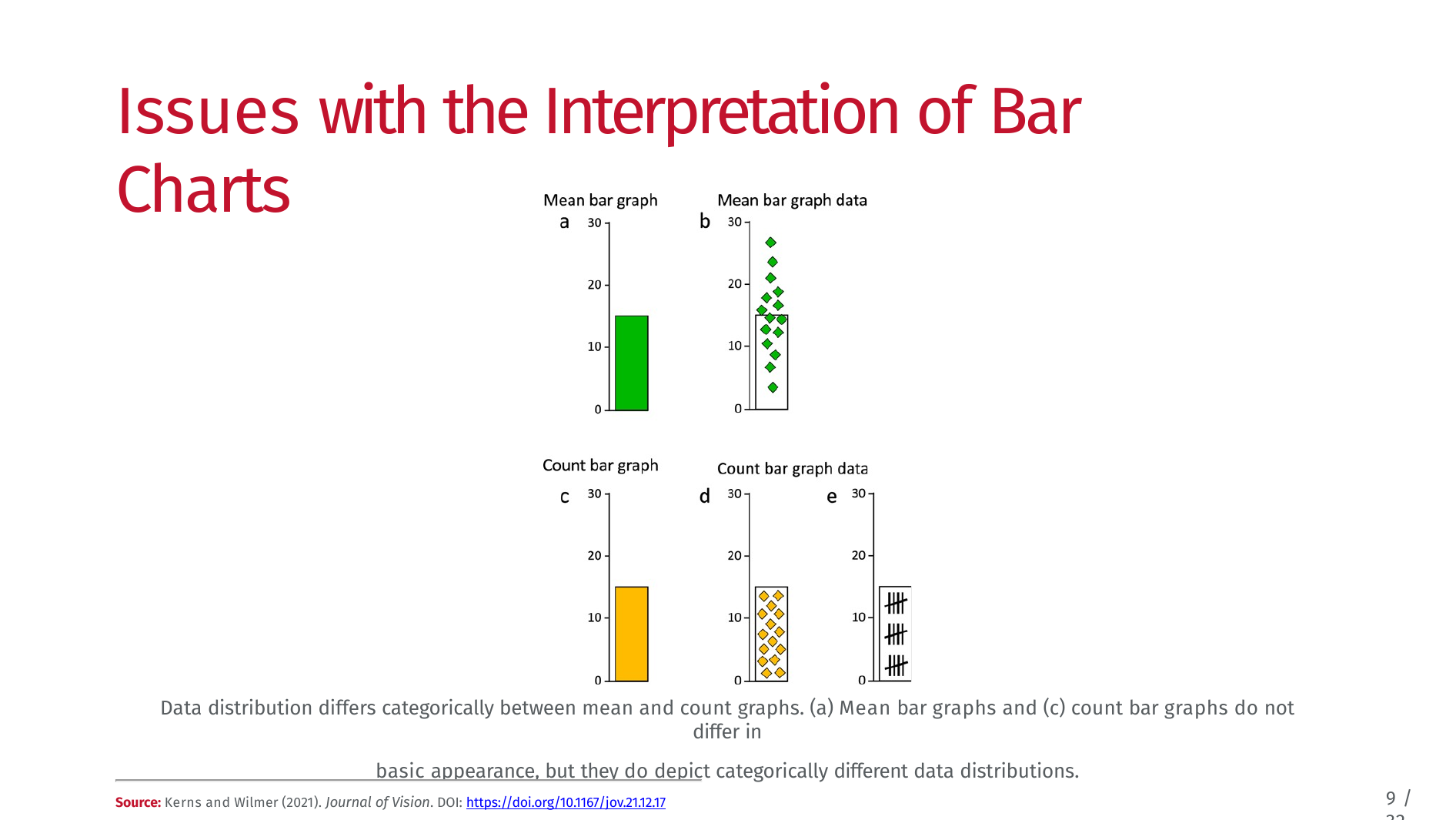

# Issues with the Interpretation of Bar Charts

Data distribution differs categorically between mean and count graphs. (a) Mean bar graphs and (c) count bar graphs do not differ in
basic appearance, but they do depict categorically different data distributions.

9 / 32
Source: Kerns and Wilmer (2021). Journal of Vision. DOI: https://doi.org/10.1167/jov.21.12.17